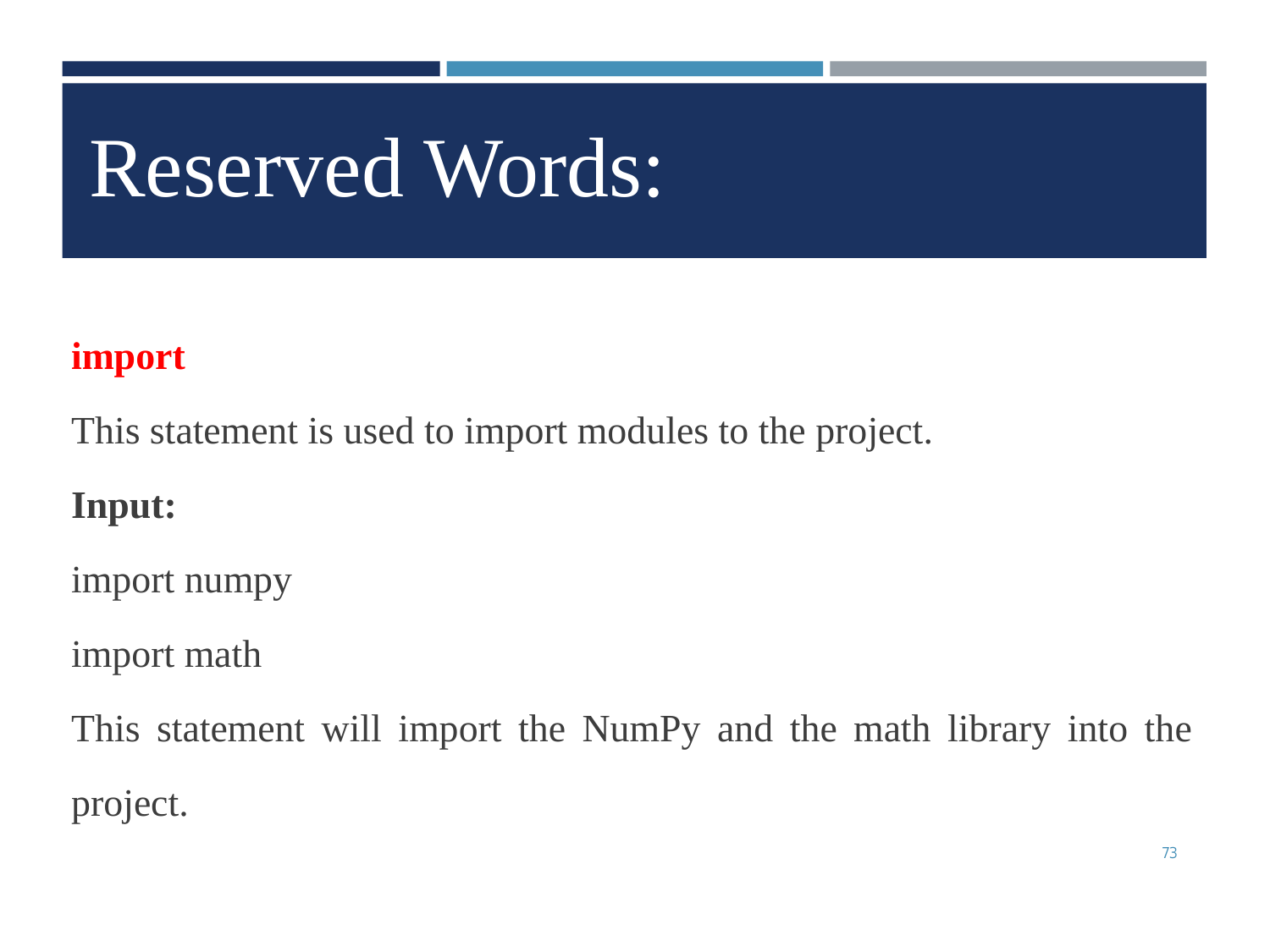

Reserved Words:

import
This statement is used to import modules to the project.
Input:
import numpy
import math
This statement will import the NumPy and the math library into the project.
73